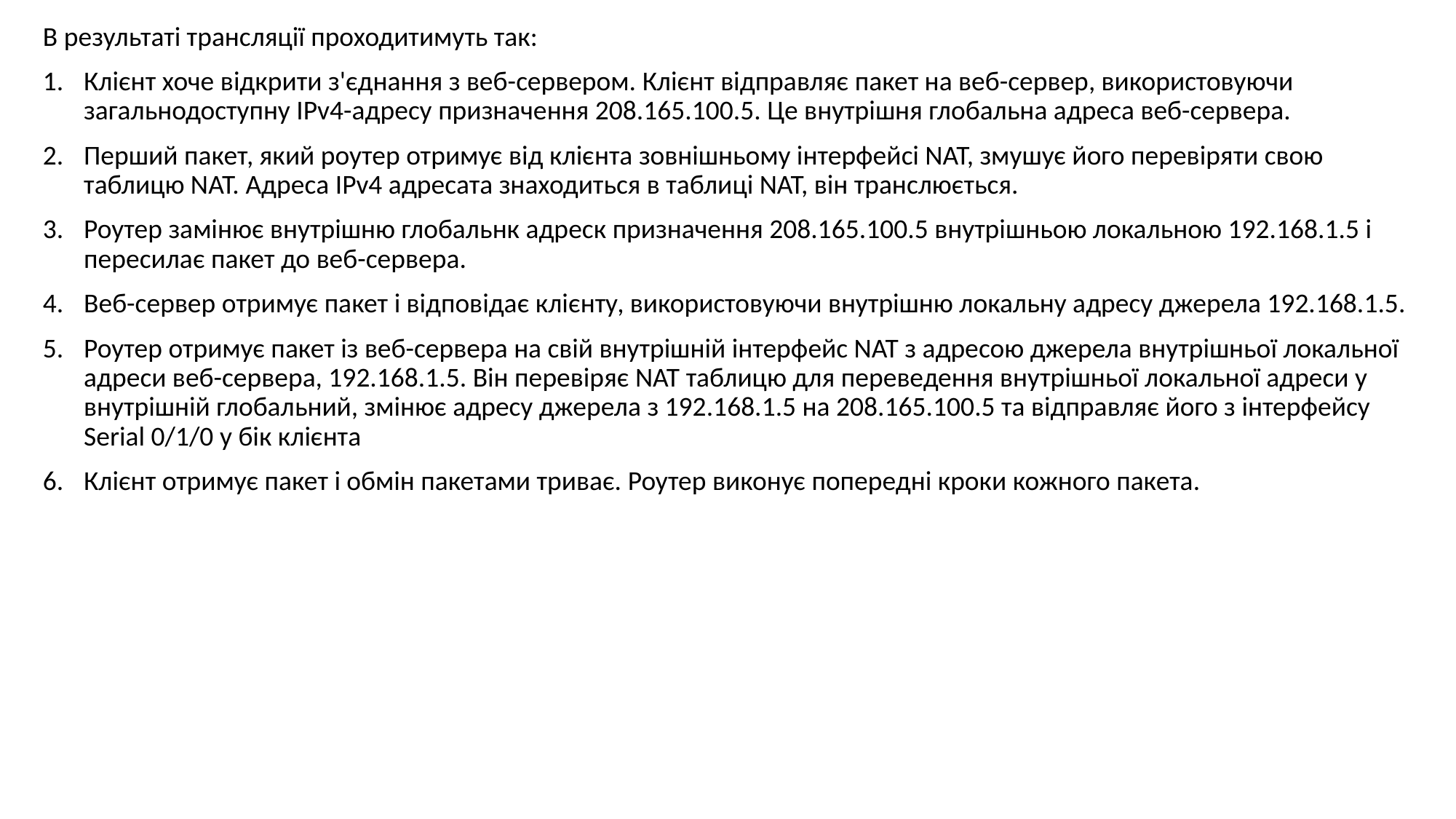

В результаті трансляції проходитимуть так:
Клієнт хоче відкрити з'єднання з веб-сервером. Клієнт відправляє пакет на веб-сервер, використовуючи загальнодоступну IPv4-адресу призначення 208.165.100.5. Це внутрішня глобальна адреса веб-сервера.
Перший пакет, який роутер отримує від клієнта зовнішньому інтерфейсі NAT, змушує його перевіряти свою таблицю NAT. Адреса IPv4 адресата знаходиться в таблиці NAT, він транслюється.
Роутер замінює внутрішню глобальнк адреск призначення 208.165.100.5 внутрішньою локальною 192.168.1.5 і пересилає пакет до веб-сервера.
Веб-сервер отримує пакет і відповідає клієнту, використовуючи внутрішню локальну адресу джерела 192.168.1.5.
Роутер отримує пакет із веб-сервера на свій внутрішній інтерфейс NAT з адресою джерела внутрішньої локальної адреси веб-сервера, 192.168.1.5. Він перевіряє NAT таблицю для переведення внутрішньої локальної адреси у внутрішній глобальний, змінює адресу джерела з 192.168.1.5 на 208.165.100.5 та відправляє його з інтерфейсу Serial 0/1/0 у бік клієнта
Клієнт отримує пакет і обмін пакетами триває. Роутер виконує попередні кроки кожного пакета.